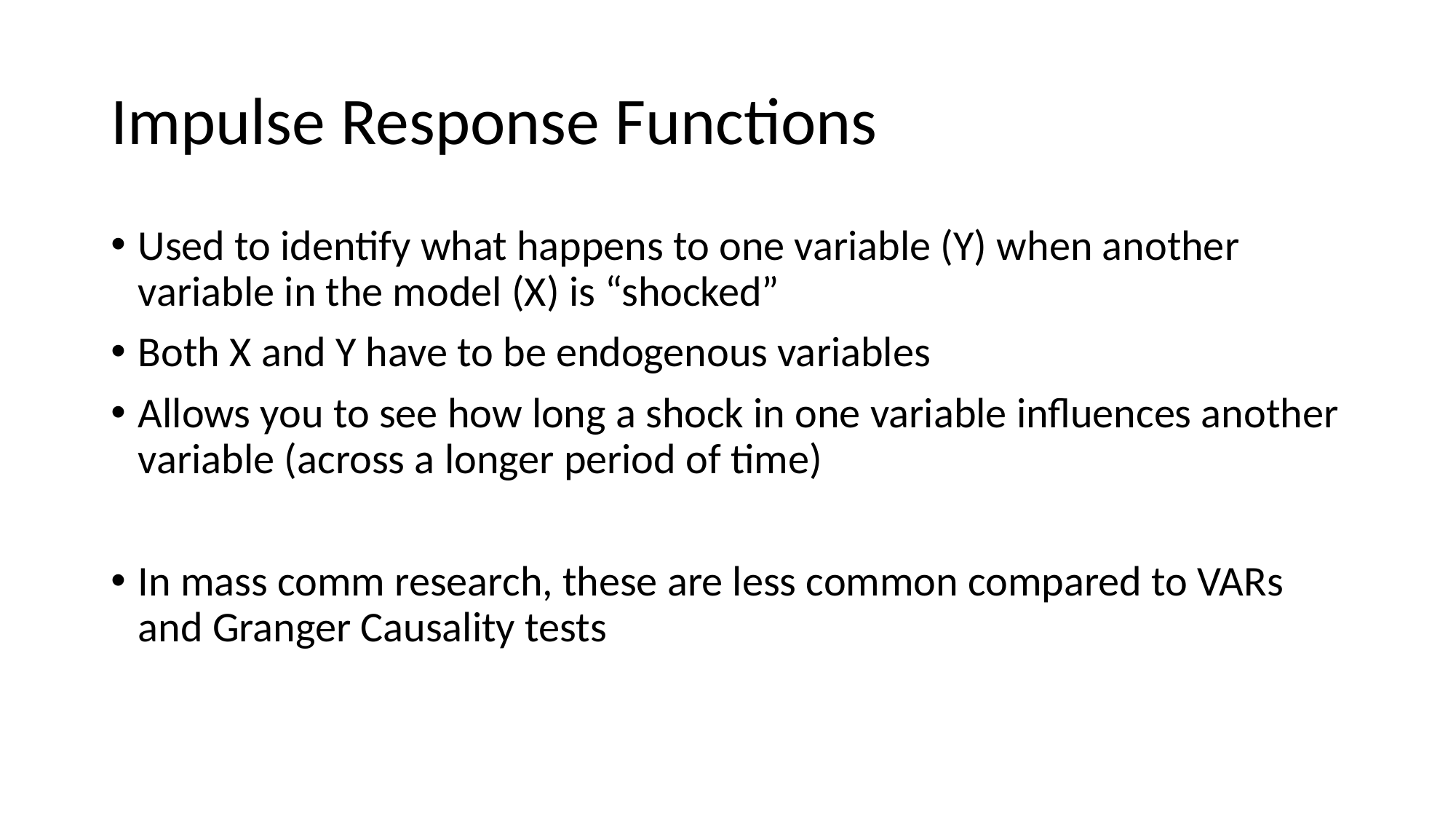

# Impulse Response Functions
Used to identify what happens to one variable (Y) when another variable in the model (X) is “shocked”
Both X and Y have to be endogenous variables
Allows you to see how long a shock in one variable influences another variable (across a longer period of time)

In mass comm research, these are less common compared to VARs and Granger Causality tests